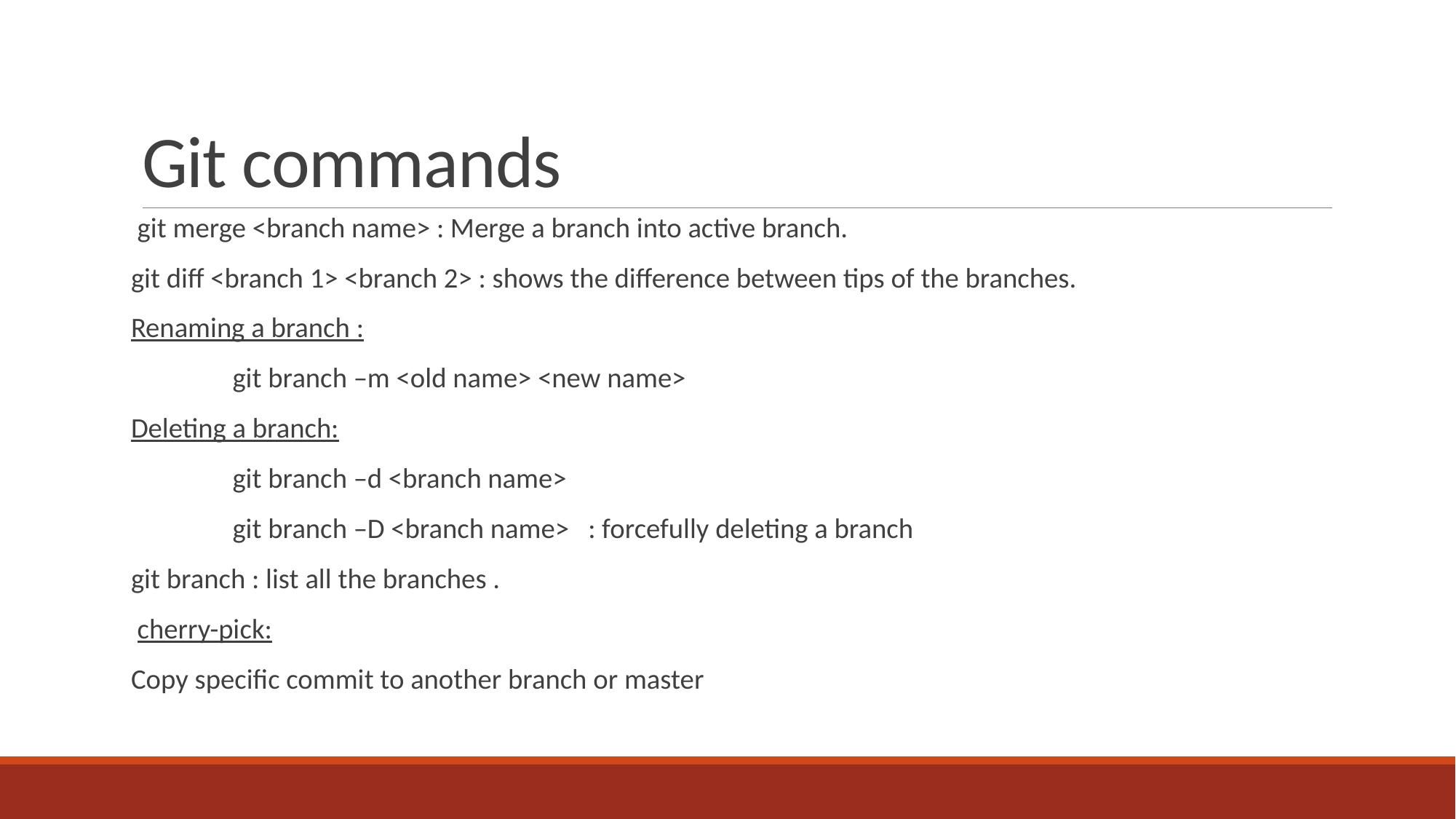

# Git commands
 git merge <branch name> : Merge a branch into active branch.
git diff <branch 1> <branch 2> : shows the difference between tips of the branches.
Renaming a branch :
	git branch –m <old name> <new name>
Deleting a branch:
	git branch –d <branch name>
	git branch –D <branch name>   : forcefully deleting a branch
git branch : list all the branches .
 cherry-pick:
Copy specific commit to another branch or master